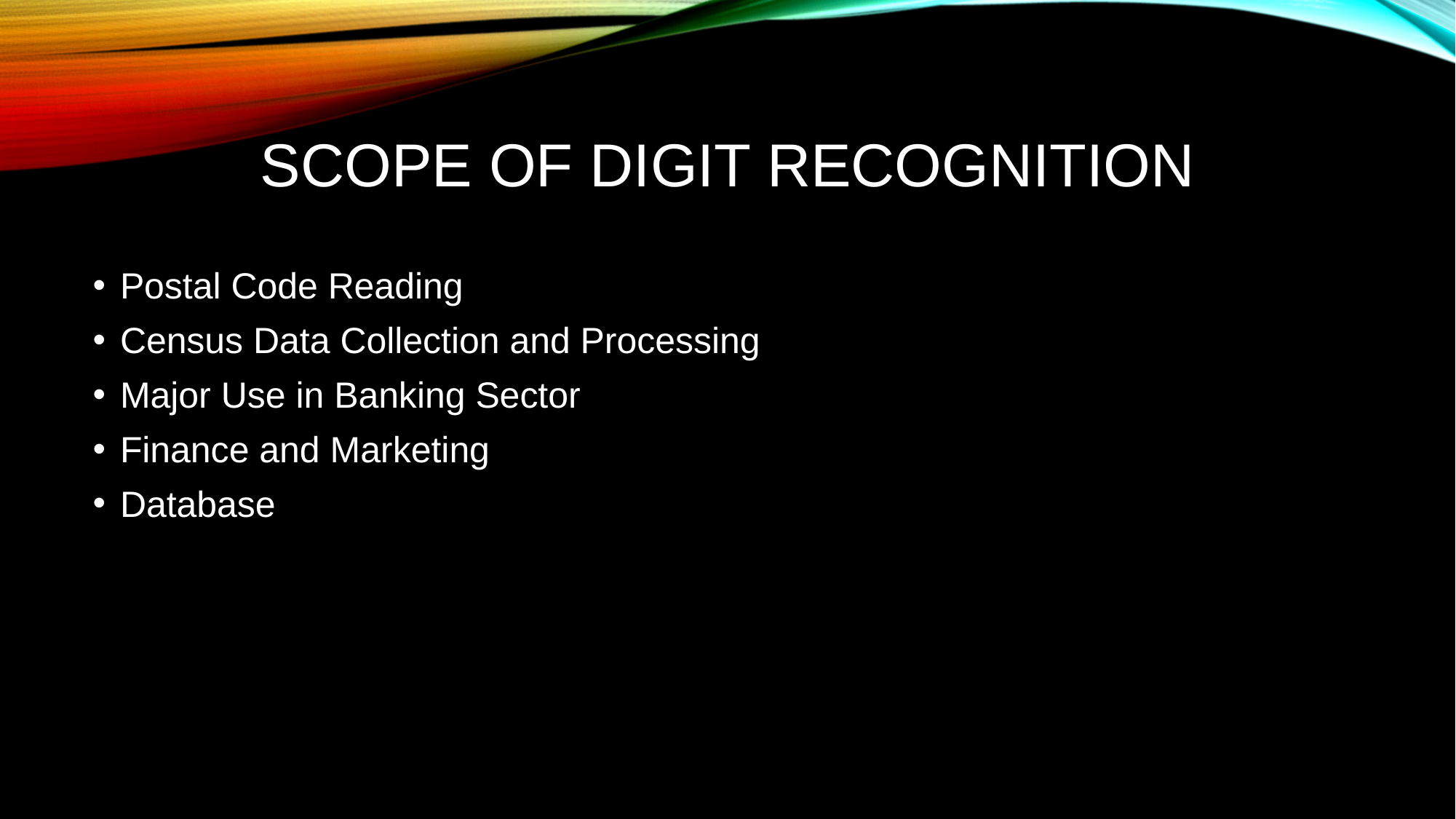

# SCOPE OF DIGIT RECOGNITION
Postal Code Reading
Census Data Collection and Processing
Major Use in Banking Sector
Finance and Marketing
Database